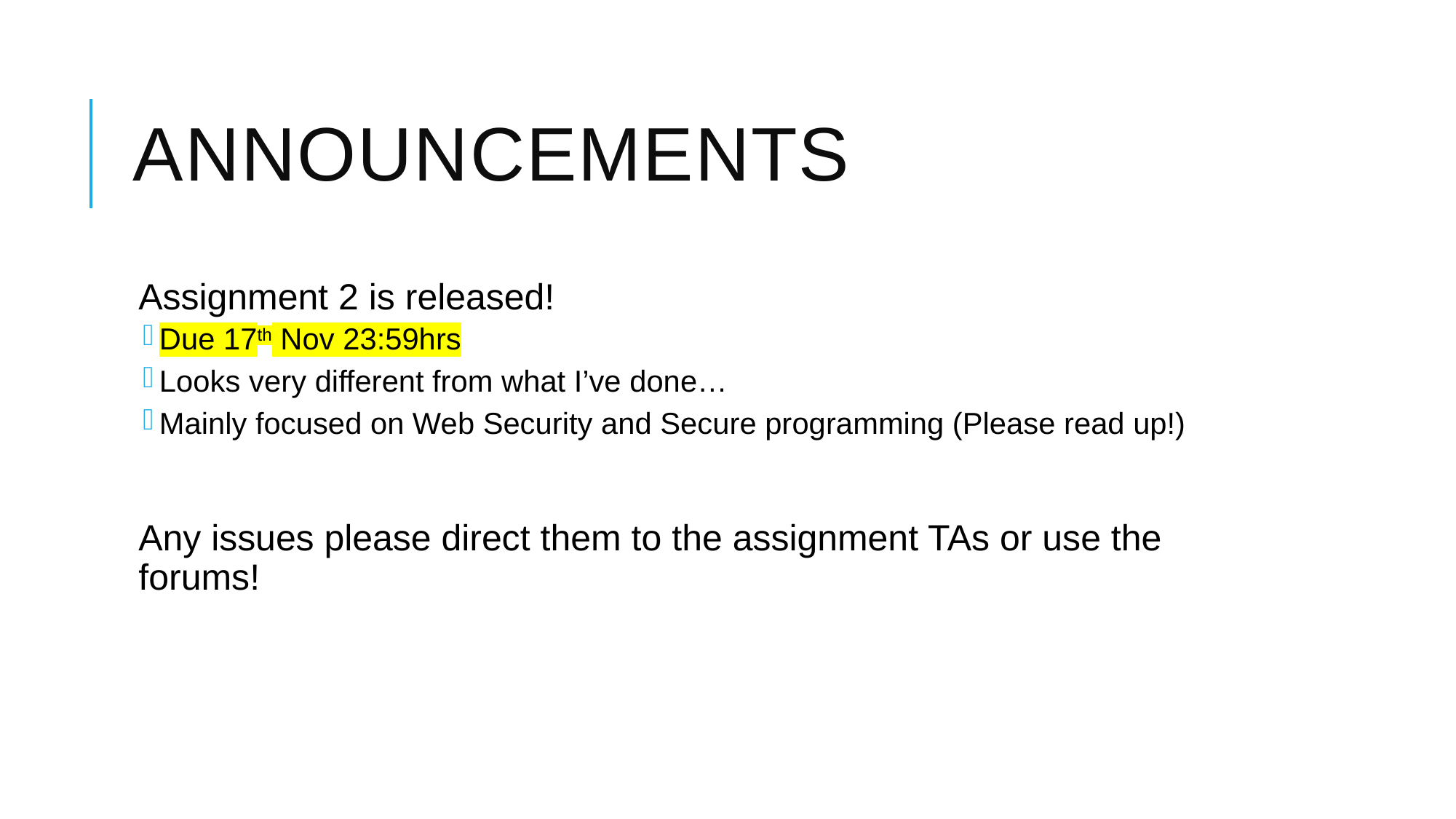

# Announcements
Assignment 2 is released!
Due 17th Nov 23:59hrs
Looks very different from what I’ve done…
Mainly focused on Web Security and Secure programming (Please read up!)

Any issues please direct them to the assignment TAs or use the forums!